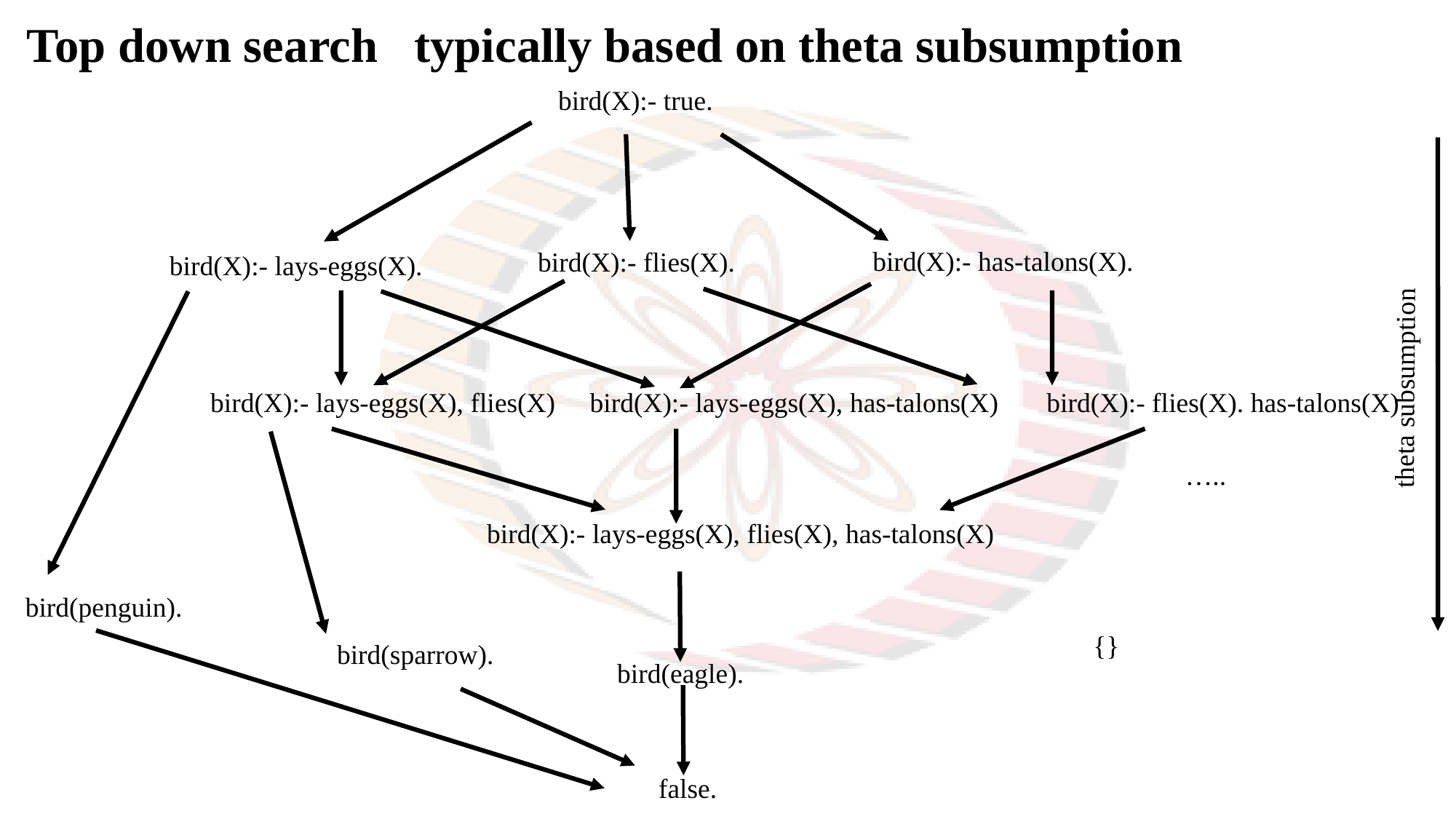

Top down search   typically based on theta subsumption
 bird(X):- true.

bird(X):- lays-eggs(X).

bird(X):- flies(X).

bird(X):- has-talons(X).

theta subsumption

…..
               bird(sparrow).

     bird(X):- lays-eggs(X), flies(X)     bird(X):- lays-eggs(X), has-talons(X)       bird(X):- flies(X). has-talons(X)

                                             bird(X):- lays-eggs(X), flies(X), has-talons(X)

bird(eagle).
bird(penguin).

{}

false.